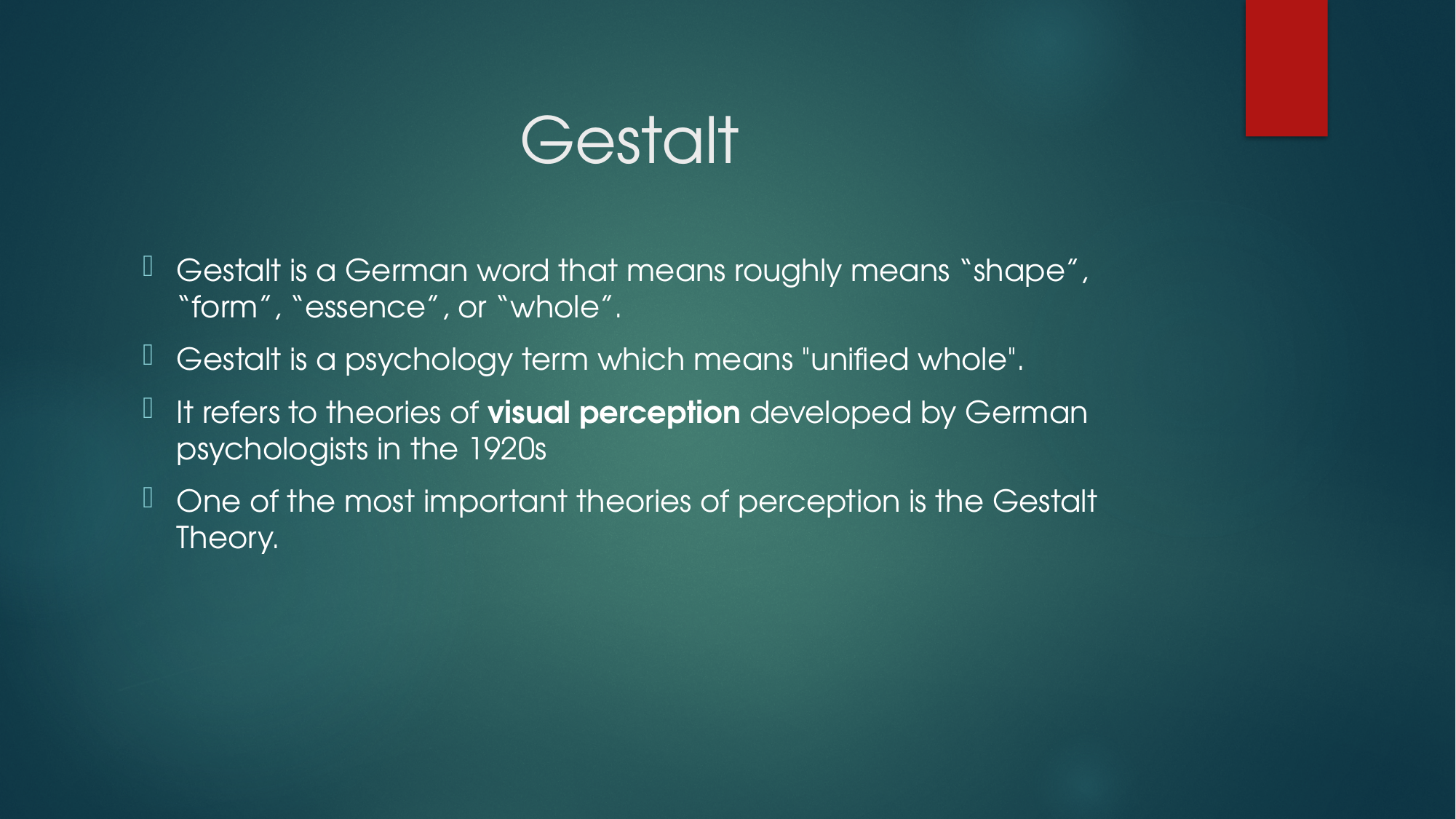

# Gestalt
Gestalt is a German word that means roughly means “shape”, “form”, “essence”, or “whole”.
Gestalt is a psychology term which means "unified whole".
It refers to theories of visual perception developed by German psychologists in the 1920s
One of the most important theories of perception is the Gestalt Theory.